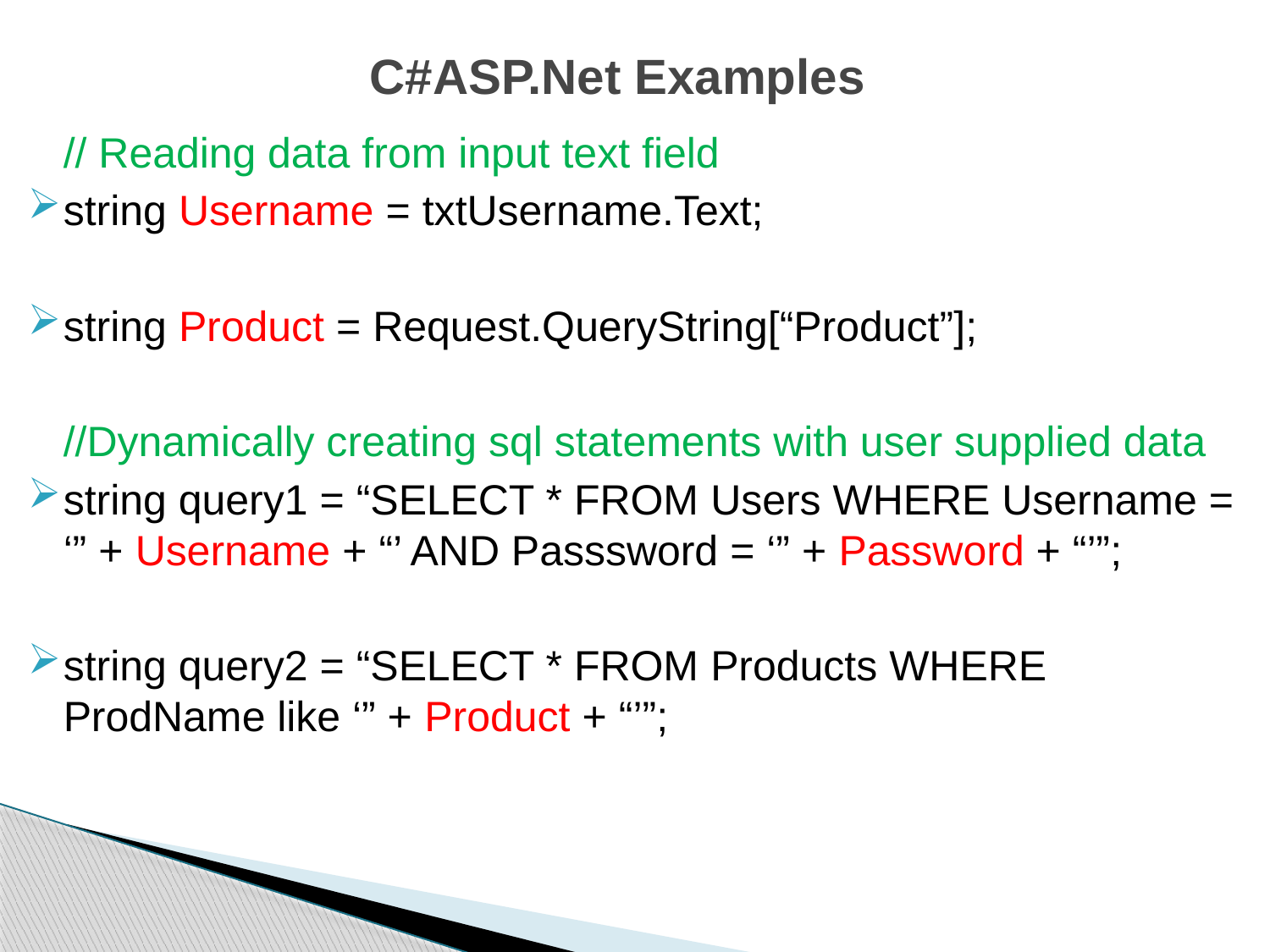

# C#ASP.Net Examples
	// Reading data from input text field
string Username = txtUsername.Text;

string Product = Request.QueryString[“Product”];

	//Dynamically creating sql statements with user supplied data
string query1 = “SELECT * FROM Users WHERE Username = ‘” + Username + “’ AND Passsword = ‘” + Password + “’”;

string query2 = “SELECT * FROM Products WHERE ProdName like ‘” + Product + “’”;